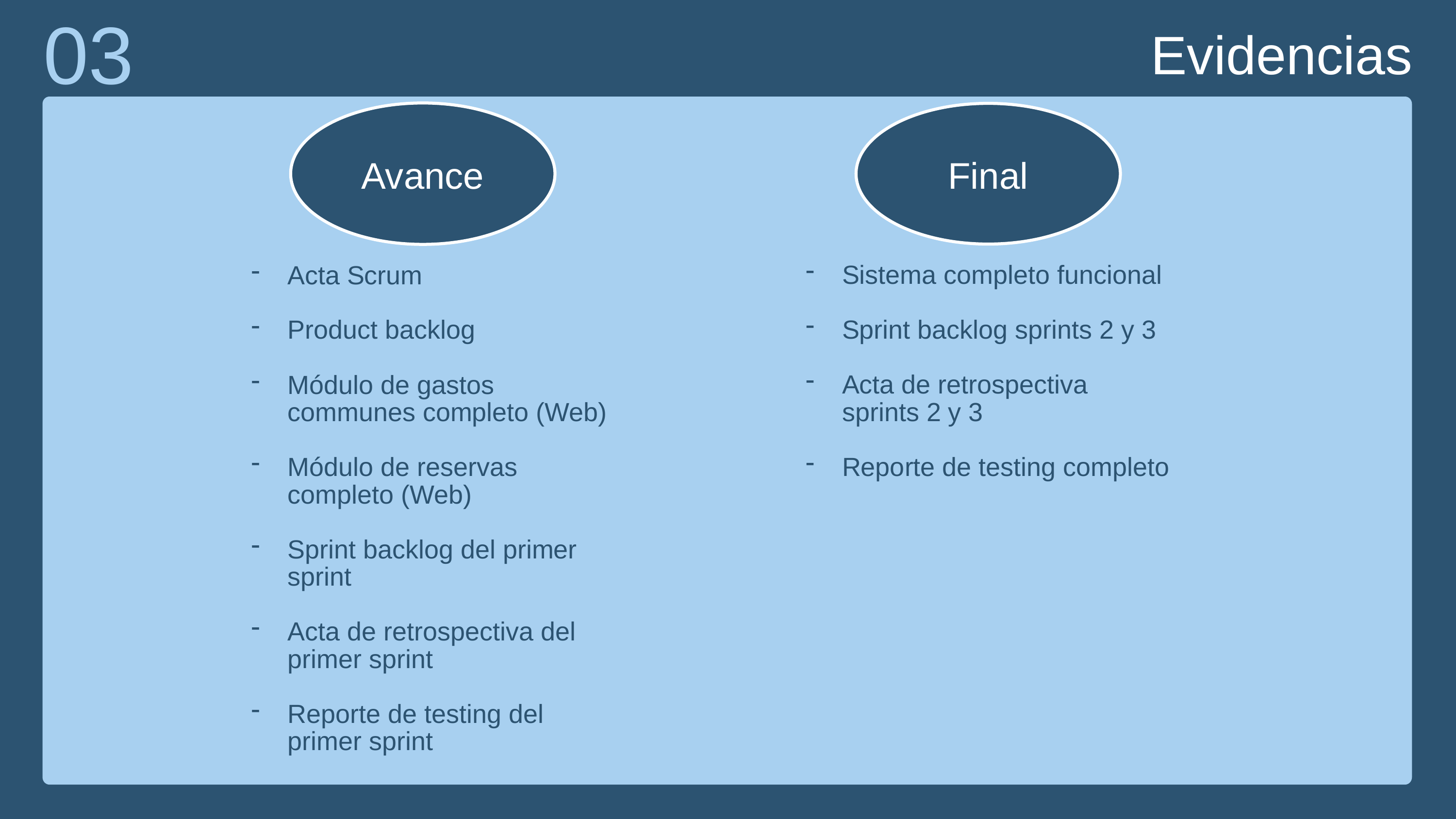

03
Evidencias

Avance
Final
Sistema completo funcional

Sprint backlog sprints 2 y 3

Acta de retrospectiva sprints 2 y 3

Reporte de testing completo
Acta Scrum

Product backlog

Módulo de gastos communes completo (Web)

Módulo de reservas completo (Web)

Sprint backlog del primer sprint

Acta de retrospectiva del primer sprint

Reporte de testing del primer sprint